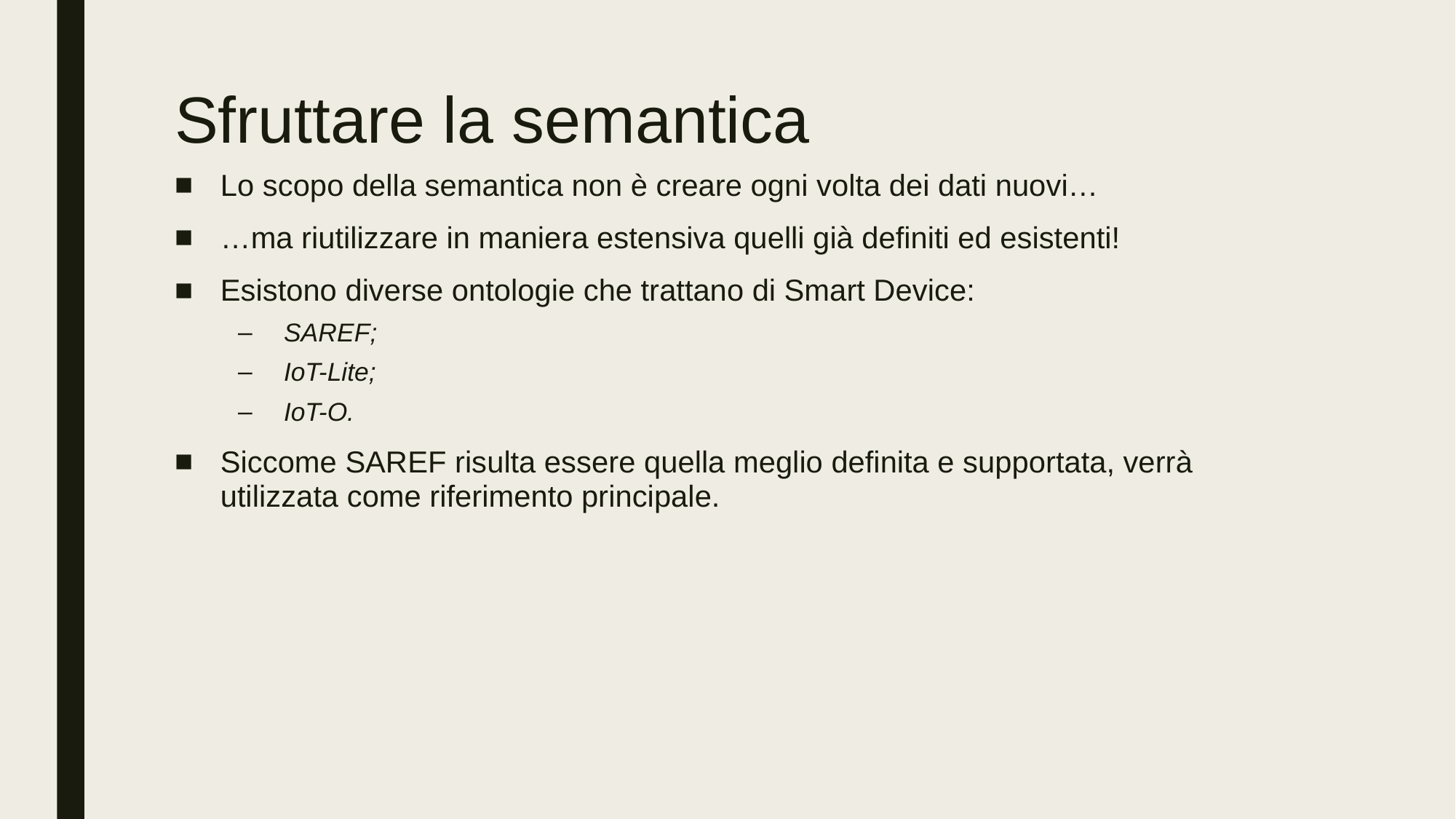

# Sfruttare la semantica
Lo scopo della semantica non è creare ogni volta dei dati nuovi…
…ma riutilizzare in maniera estensiva quelli già definiti ed esistenti!
Esistono diverse ontologie che trattano di Smart Device:
SAREF;
IoT-Lite;
IoT-O.
Siccome SAREF risulta essere quella meglio definita e supportata, verrà utilizzata come riferimento principale.